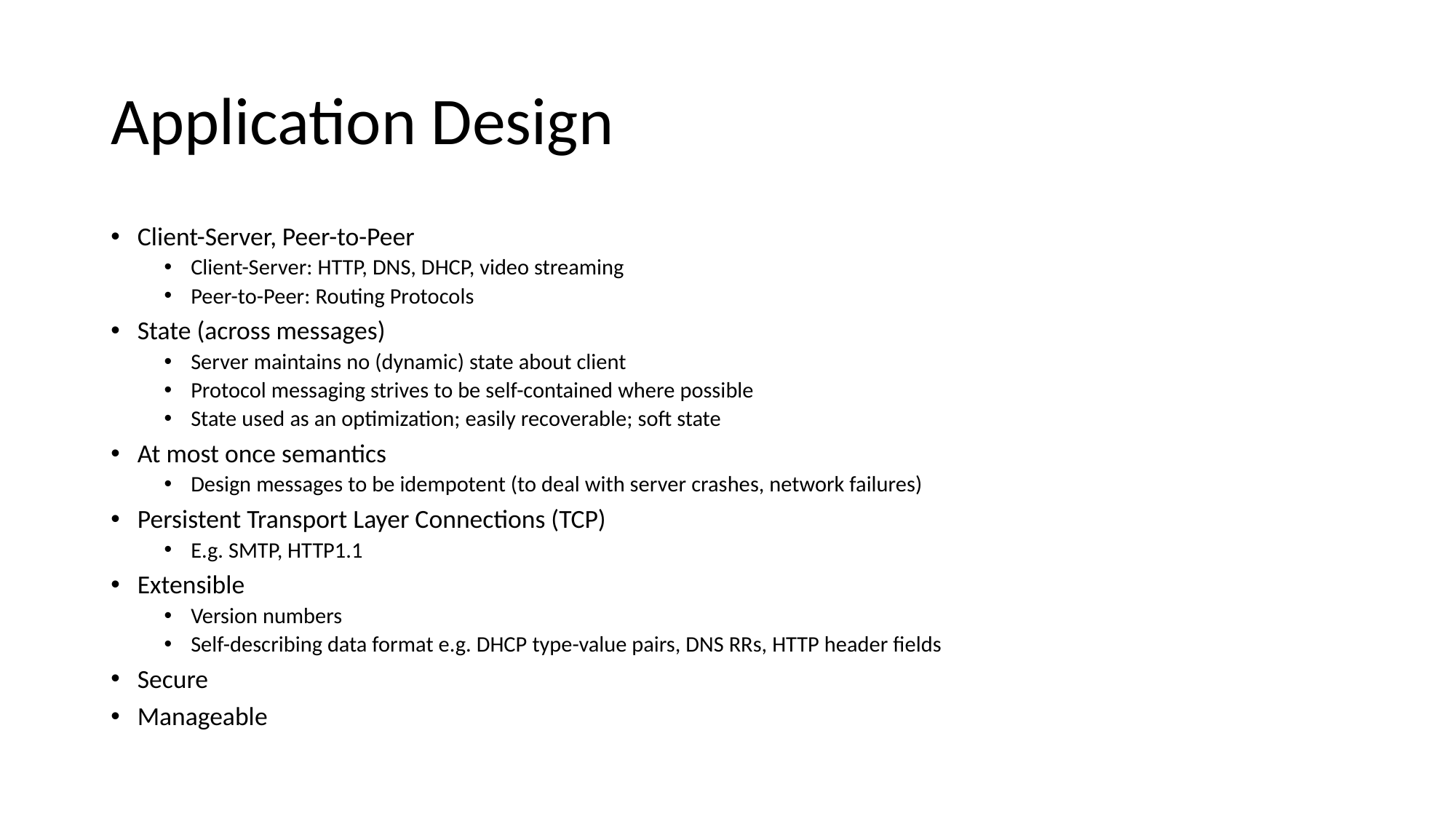

# Application Design
Client-Server, Peer-to-Peer
Client-Server: HTTP, DNS, DHCP, video streaming
Peer-to-Peer: Routing Protocols
State (across messages)
Server maintains no (dynamic) state about client
Protocol messaging strives to be self-contained where possible
State used as an optimization; easily recoverable; soft state
At most once semantics
Design messages to be idempotent (to deal with server crashes, network failures)
Persistent Transport Layer Connections (TCP)
E.g. SMTP, HTTP1.1
Extensible
Version numbers
Self-describing data format e.g. DHCP type-value pairs, DNS RRs, HTTP header fields
Secure
Manageable